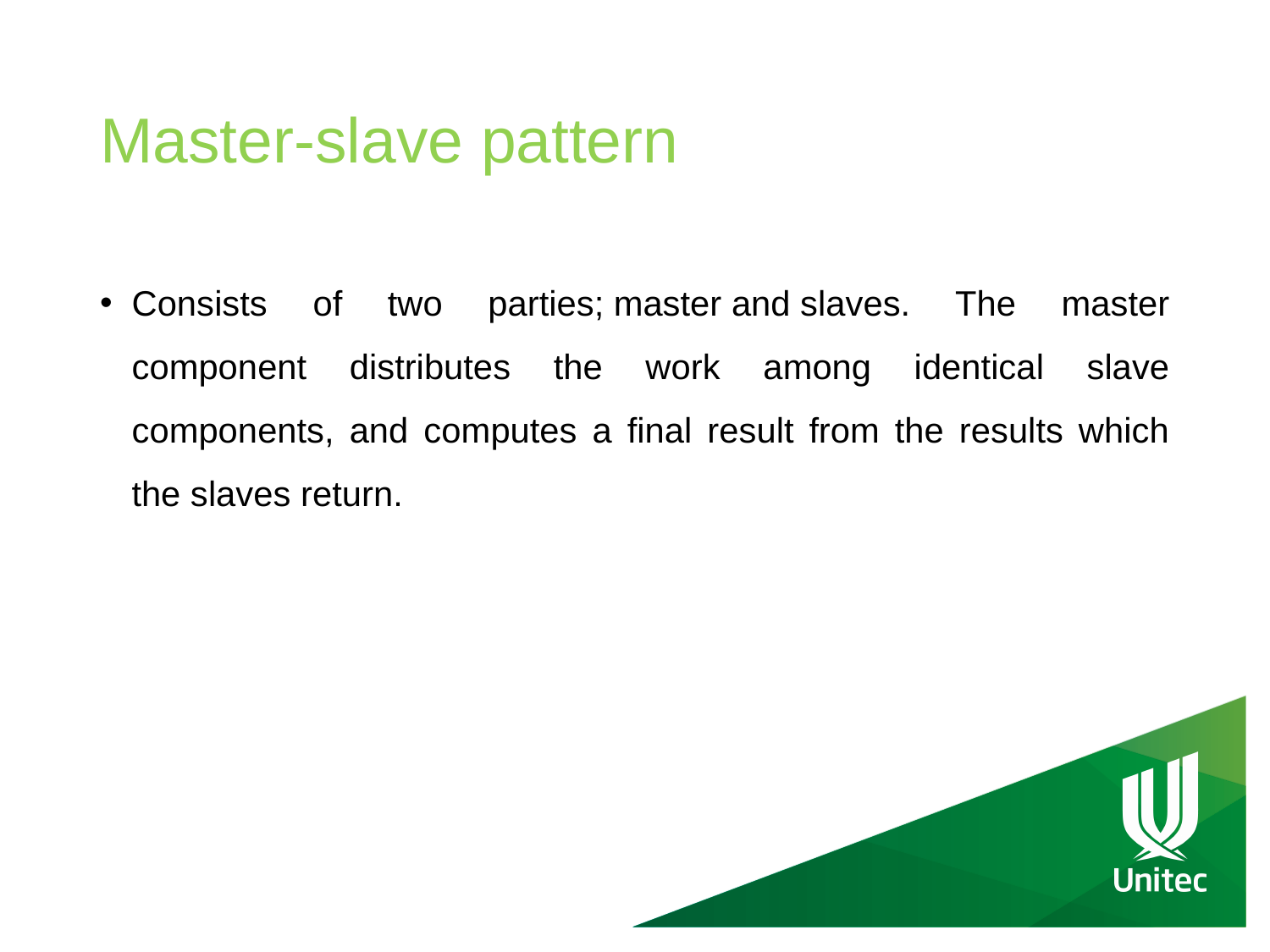

# Master-slave pattern
Consists of two parties; master and slaves. The master component distributes the work among identical slave components, and computes a final result from the results which the slaves return.